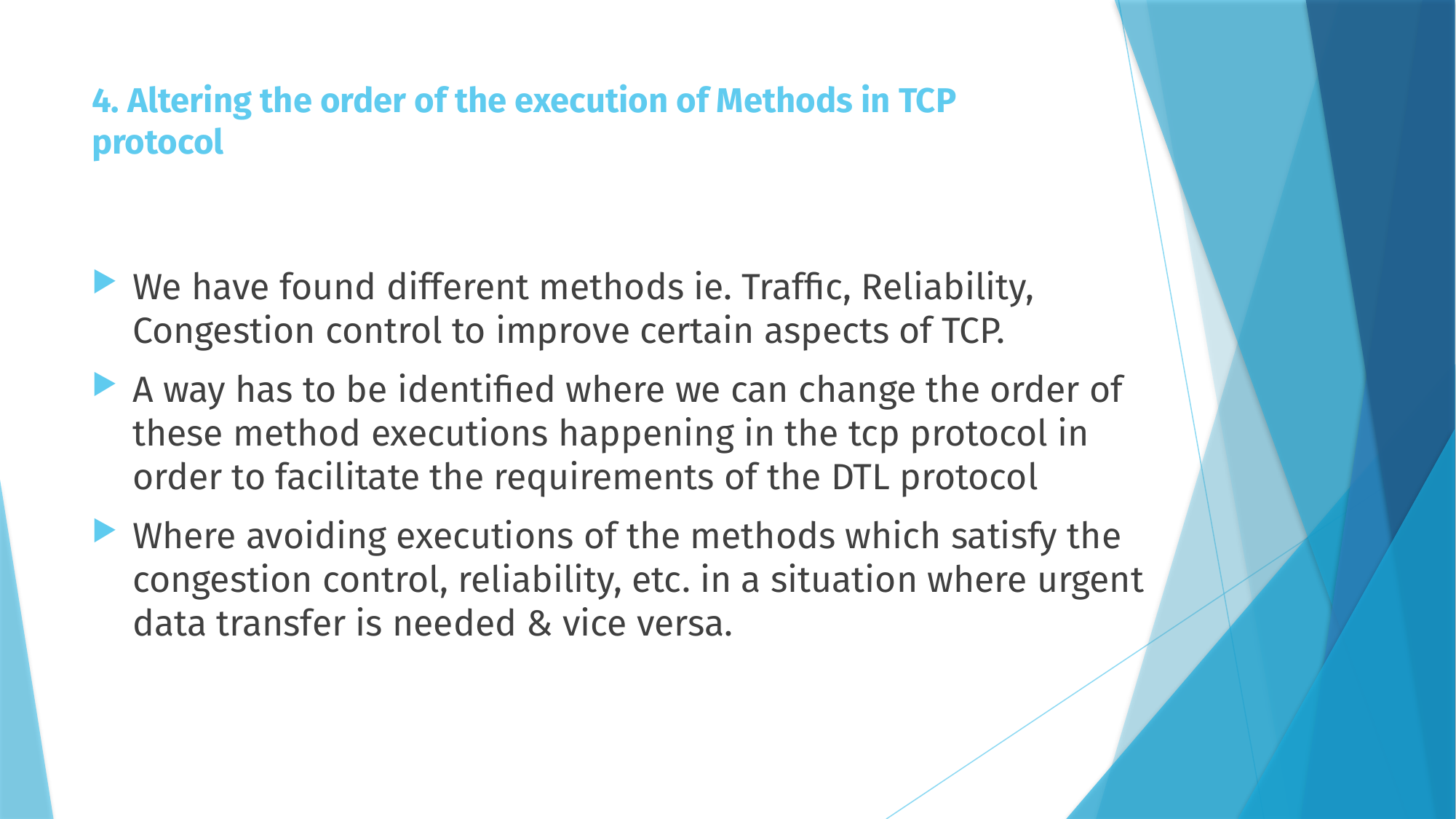

# 4. Altering the order of the execution of Methods in TCP protocol
We have found different methods ie. Traffic, Reliability, Congestion control to improve certain aspects of TCP.
A way has to be identified where we can change the order of these method executions happening in the tcp protocol in order to facilitate the requirements of the DTL protocol
Where avoiding executions of the methods which satisfy the congestion control, reliability, etc. in a situation where urgent data transfer is needed & vice versa.